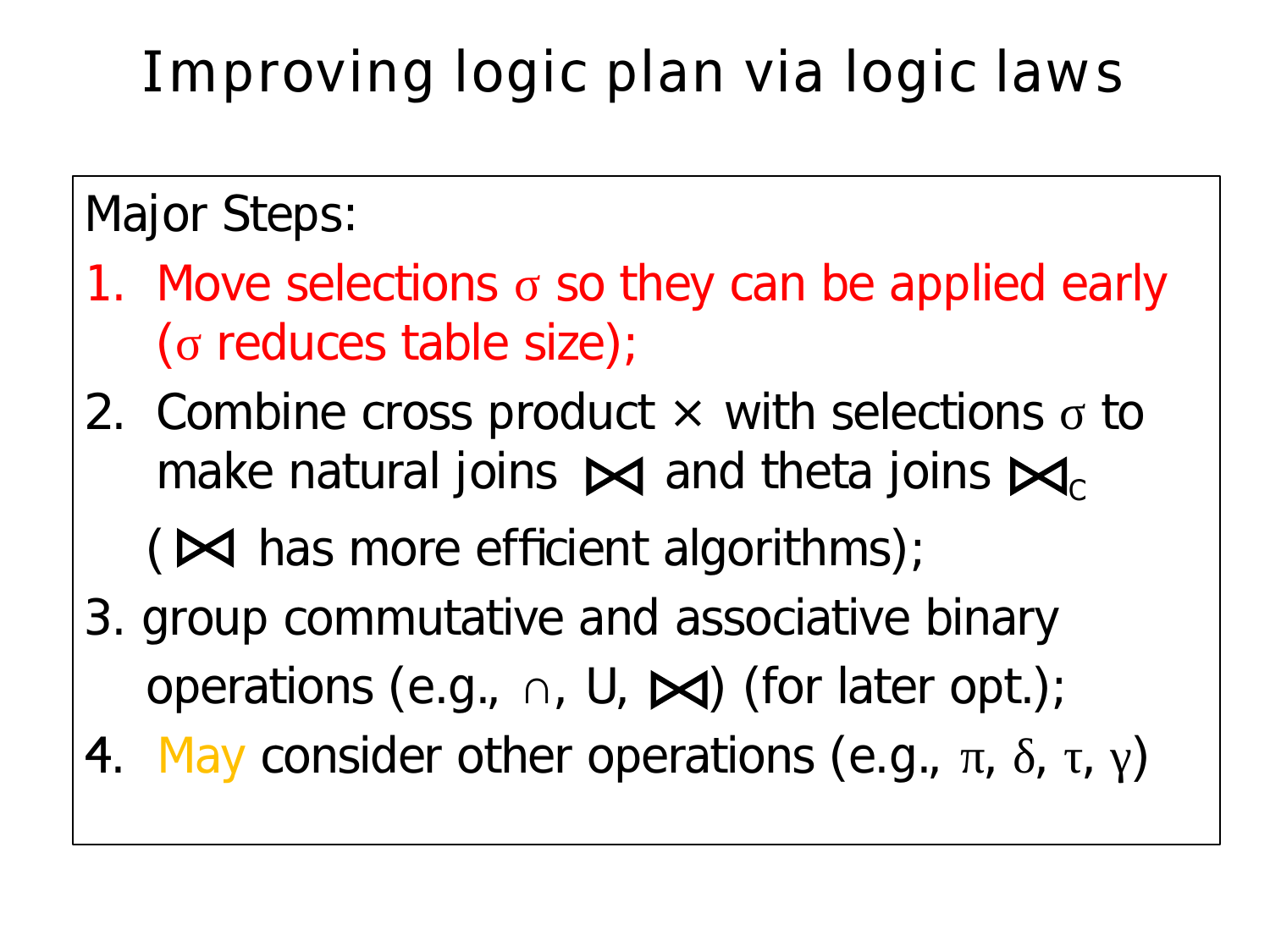

# Improving logic plan via logic laws
Major Steps:
Move selections σ so they can be applied early (σ reduces table size);
Combine cross product × with selections σ to make natural joins       and theta joins     C
    (      has more efficient algorithms);
3. group commutative and associative binary
    operations (e.g., ∩, U,     ) (for later opt.);
4.  May consider other operations (e.g., π, δ, τ, γ)